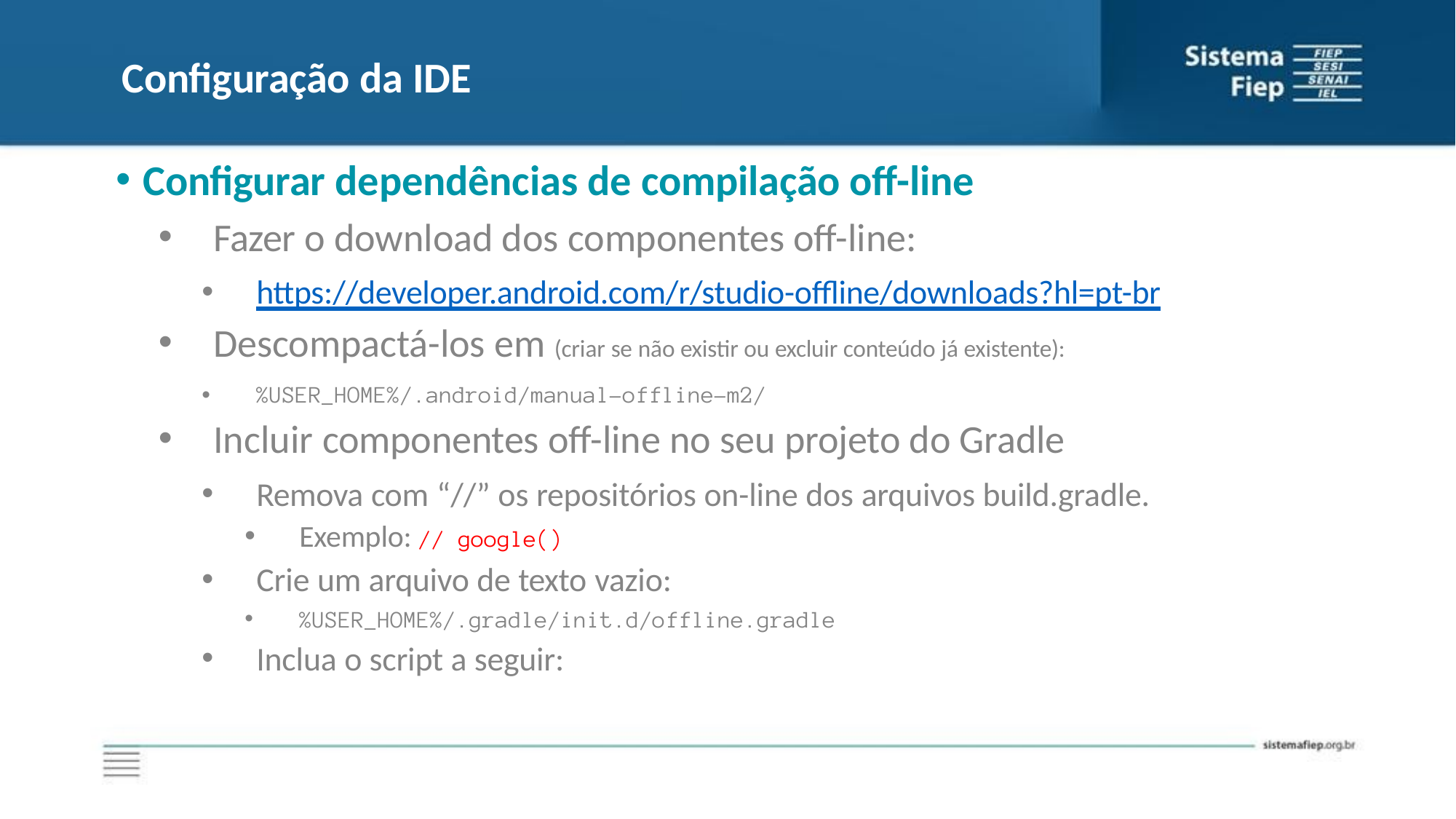

# Configuração da IDE
Configurar dependências de compilação off-line
Fazer o download dos componentes off-line:
https://developer.android.com/r/studio-offline/downloads?hl=pt-br
Descompactá-los em (criar se não existir ou excluir conteúdo já existente):
%USER_HOME%/.android/manual-offline-m2/
Incluir componentes off-line no seu projeto do Gradle
•
Remova com “//” os repositórios on-line dos arquivos build.gradle.
Exemplo: // google()
Crie um arquivo de texto vazio:
%USER_HOME%/.gradle/init.d/offline.gradle
Inclua o script a seguir: